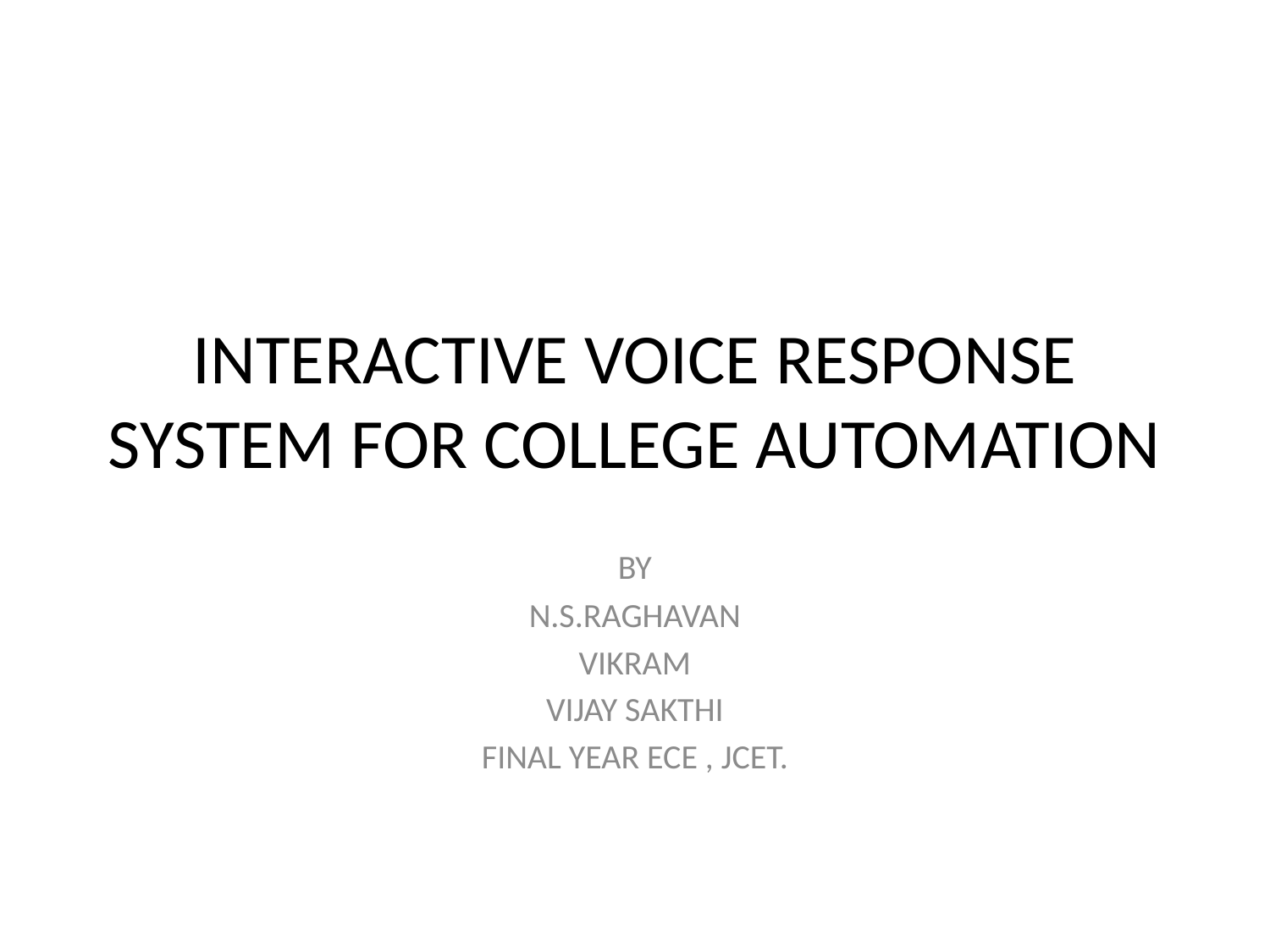

# INTERACTIVE VOICE RESPONSE SYSTEM FOR COLLEGE AUTOMATION
BY
N.S.RAGHAVAN
VIKRAM
VIJAY SAKTHI
FINAL YEAR ECE , JCET.